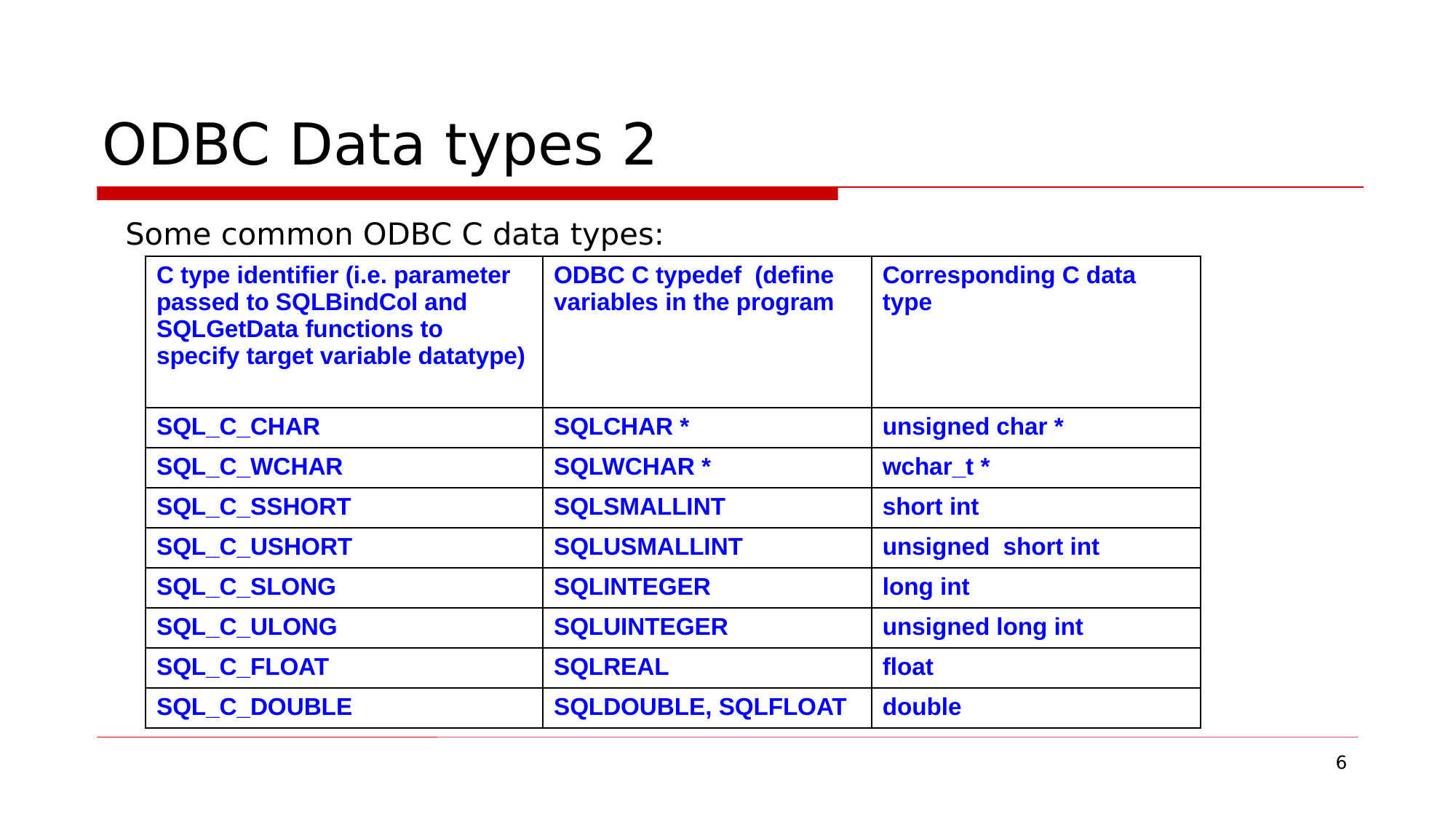

# ODBC Data types 2
Some common ODBC C data types:
| C type identifier (i.e. parameter passed to SQLBindCol and SQLGetData functions to specify target variable datatype) | ODBC C typedef (define variables in the program | Corresponding C data type |
| --- | --- | --- |
| SQL\_C\_CHAR | SQLCHAR \* | unsigned char \* |
| SQL\_C\_WCHAR | SQLWCHAR \* | wchar\_t \* |
| SQL\_C\_SSHORT | SQLSMALLINT | short int |
| SQL\_C\_USHORT | SQLUSMALLINT | unsigned short int |
| SQL\_C\_SLONG | SQLINTEGER | long int |
| SQL\_C\_ULONG | SQLUINTEGER | unsigned long int |
| SQL\_C\_FLOAT | SQLREAL | float |
| SQL\_C\_DOUBLE | SQLDOUBLE, SQLFLOAT | double |
6